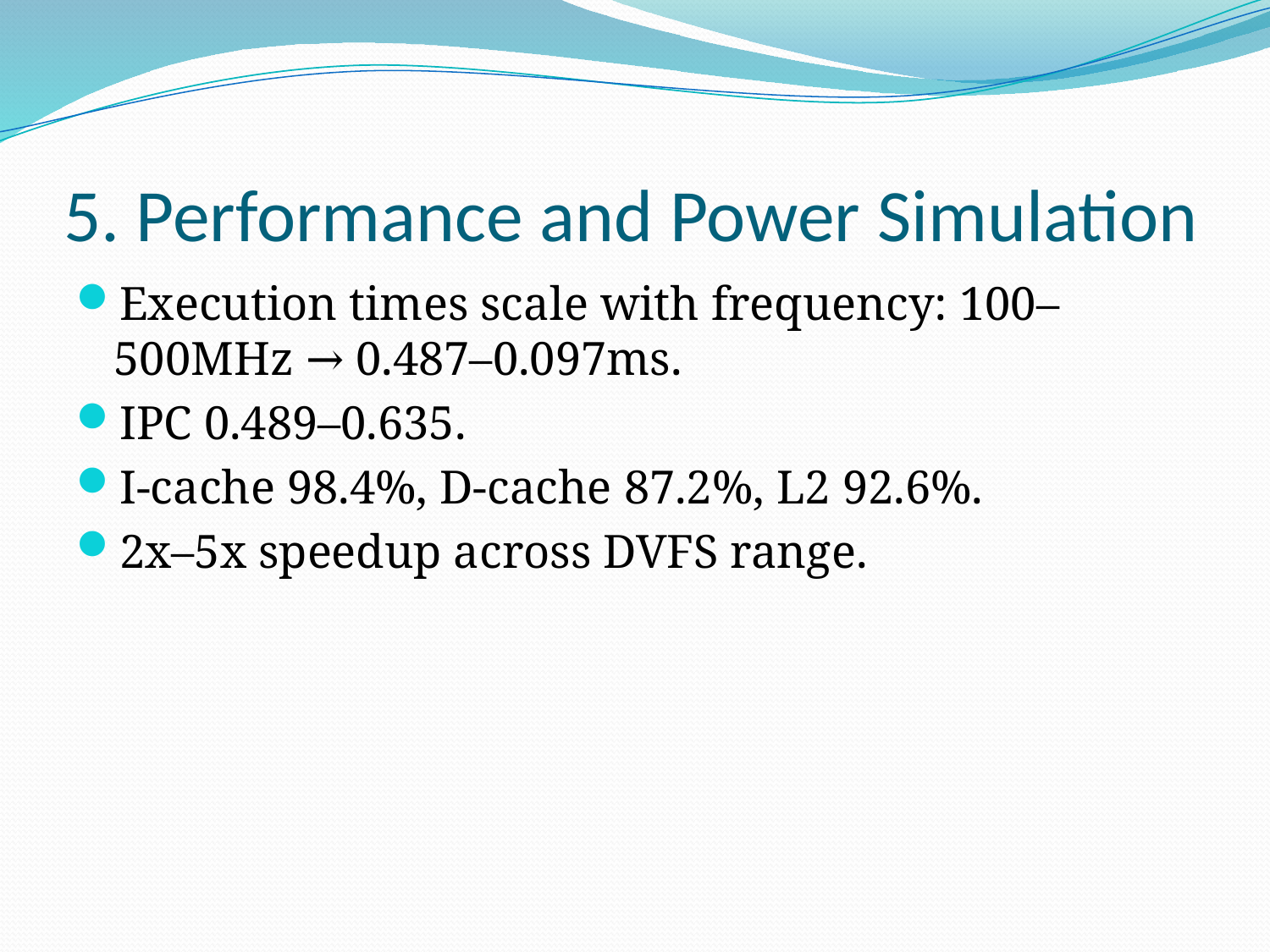

# 5. Performance and Power Simulation
Execution times scale with frequency: 100–500MHz → 0.487–0.097ms.
IPC 0.489–0.635.
I-cache 98.4%, D-cache 87.2%, L2 92.6%.
2x–5x speedup across DVFS range.